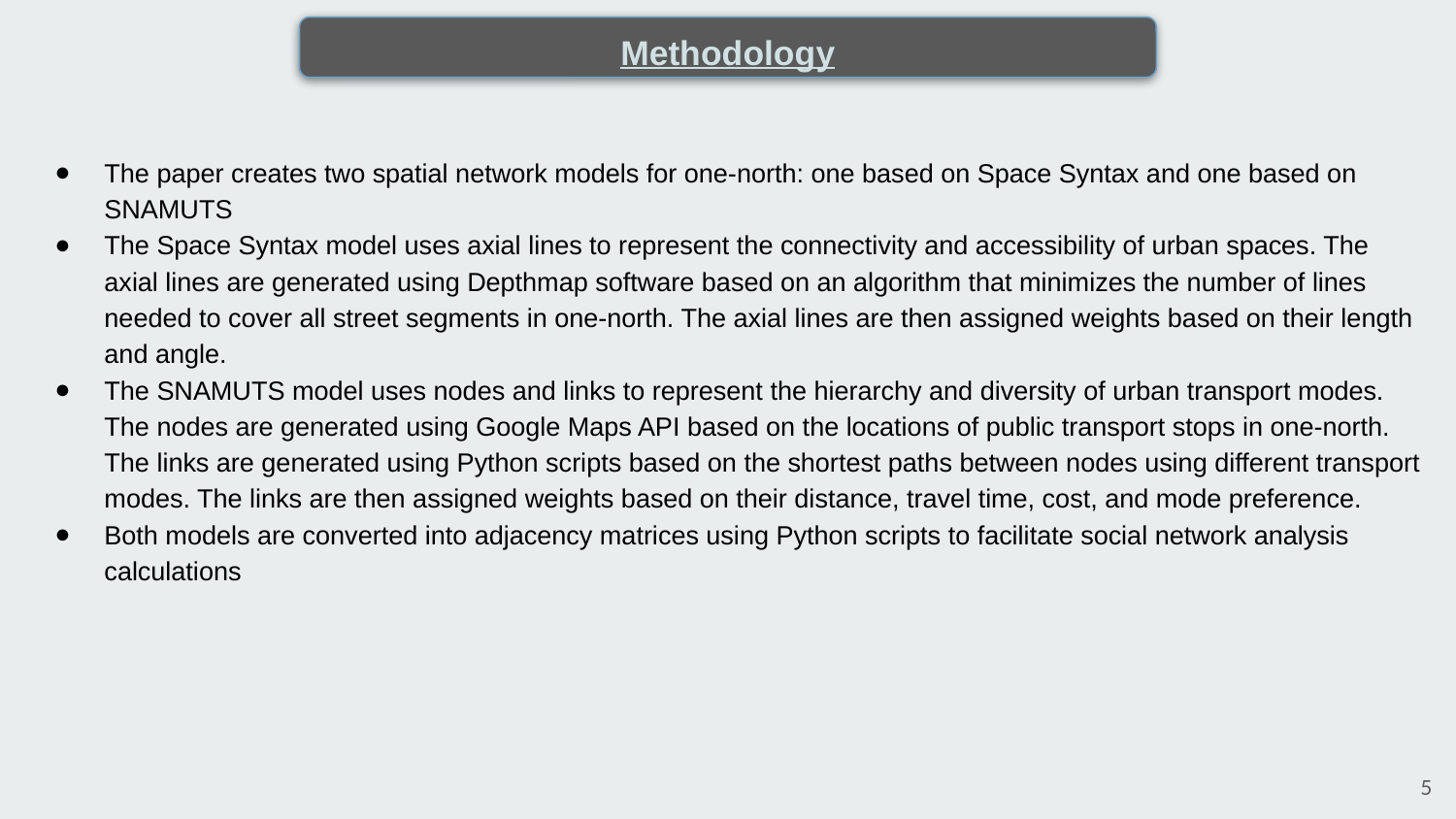

Methodology

The paper creates two spatial network models for one-north: one based on Space Syntax and one based on SNAMUTS
The Space Syntax model uses axial lines to represent the connectivity and accessibility of urban spaces. The axial lines are generated using Depthmap software based on an algorithm that minimizes the number of lines needed to cover all street segments in one-north. The axial lines are then assigned weights based on their length and angle.
The SNAMUTS model uses nodes and links to represent the hierarchy and diversity of urban transport modes. The nodes are generated using Google Maps API based on the locations of public transport stops in one-north. The links are generated using Python scripts based on the shortest paths between nodes using different transport modes. The links are then assigned weights based on their distance, travel time, cost, and mode preference.
Both models are converted into adjacency matrices using Python scripts to facilitate social network analysis calculations

5